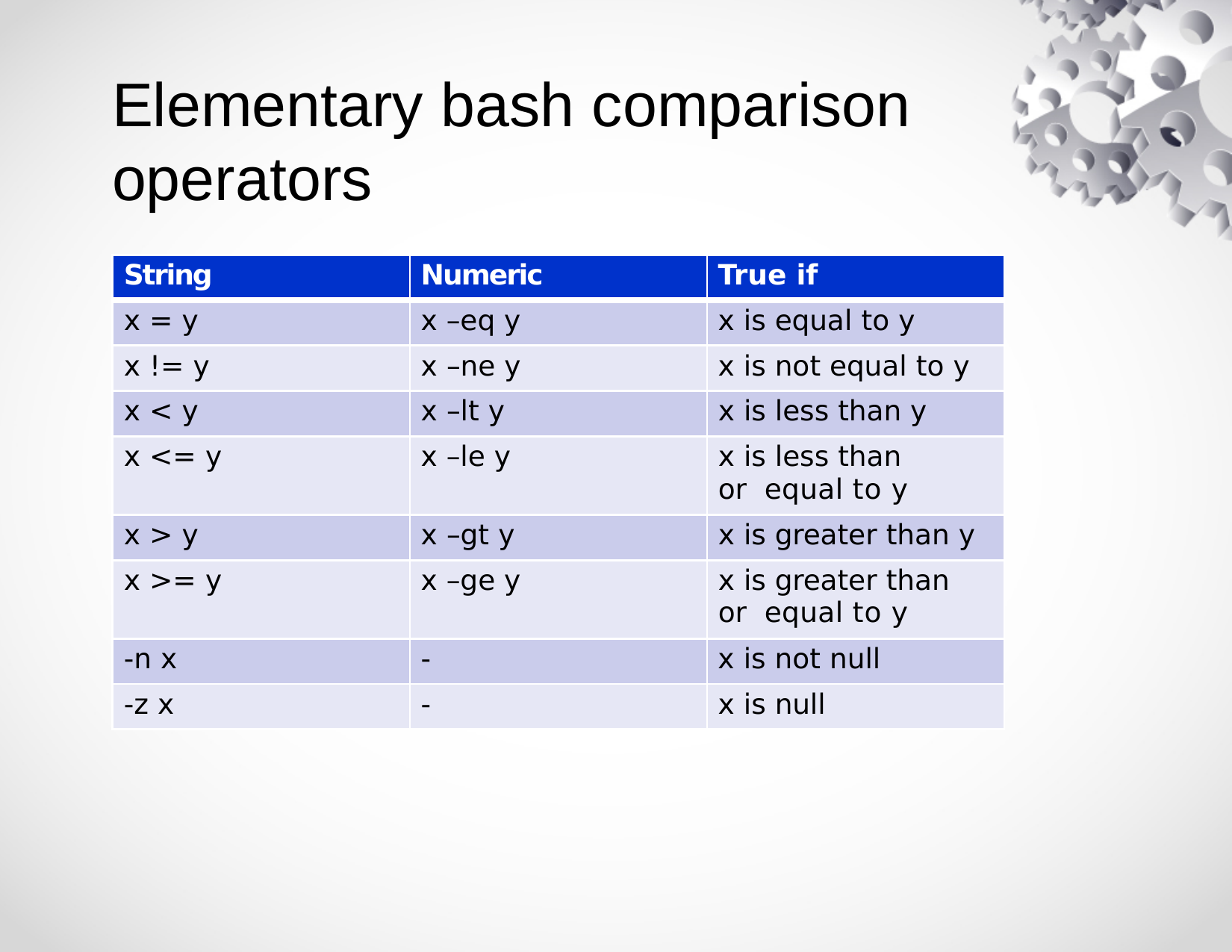

# Elementary bash comparison operators
| String | Numeric | True if |
| --- | --- | --- |
| x = y | x –eq y | x is equal to y |
| x != y | x –ne y | x is not equal to y |
| x < y | x –lt y | x is less than y |
| x <= y | x –le y | x is less than or equal to y |
| x > y | x –gt y | x is greater than y |
| x >= y | x –ge y | x is greater than or equal to y |
| -n x | - | x is not null |
| -z x | - | x is null |